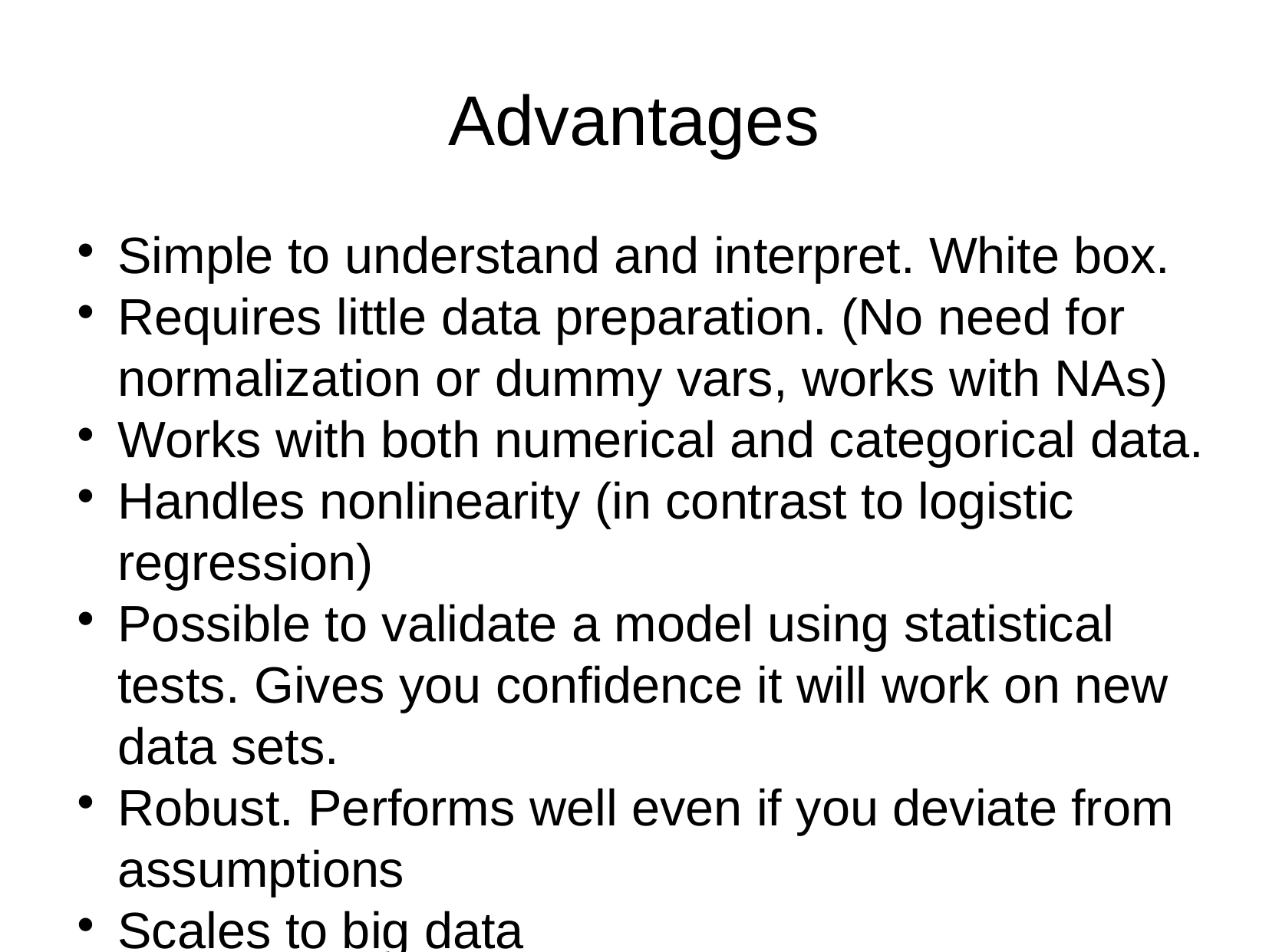

Advantages
Simple to understand and interpret. White box.
Requires little data preparation. (No need for normalization or dummy vars, works with NAs)
Works with both numerical and categorical data.
Handles nonlinearity (in contrast to logistic regression)
Possible to validate a model using statistical tests. Gives you confidence it will work on new data sets.
Robust. Performs well even if you deviate from assumptions
Scales to big data